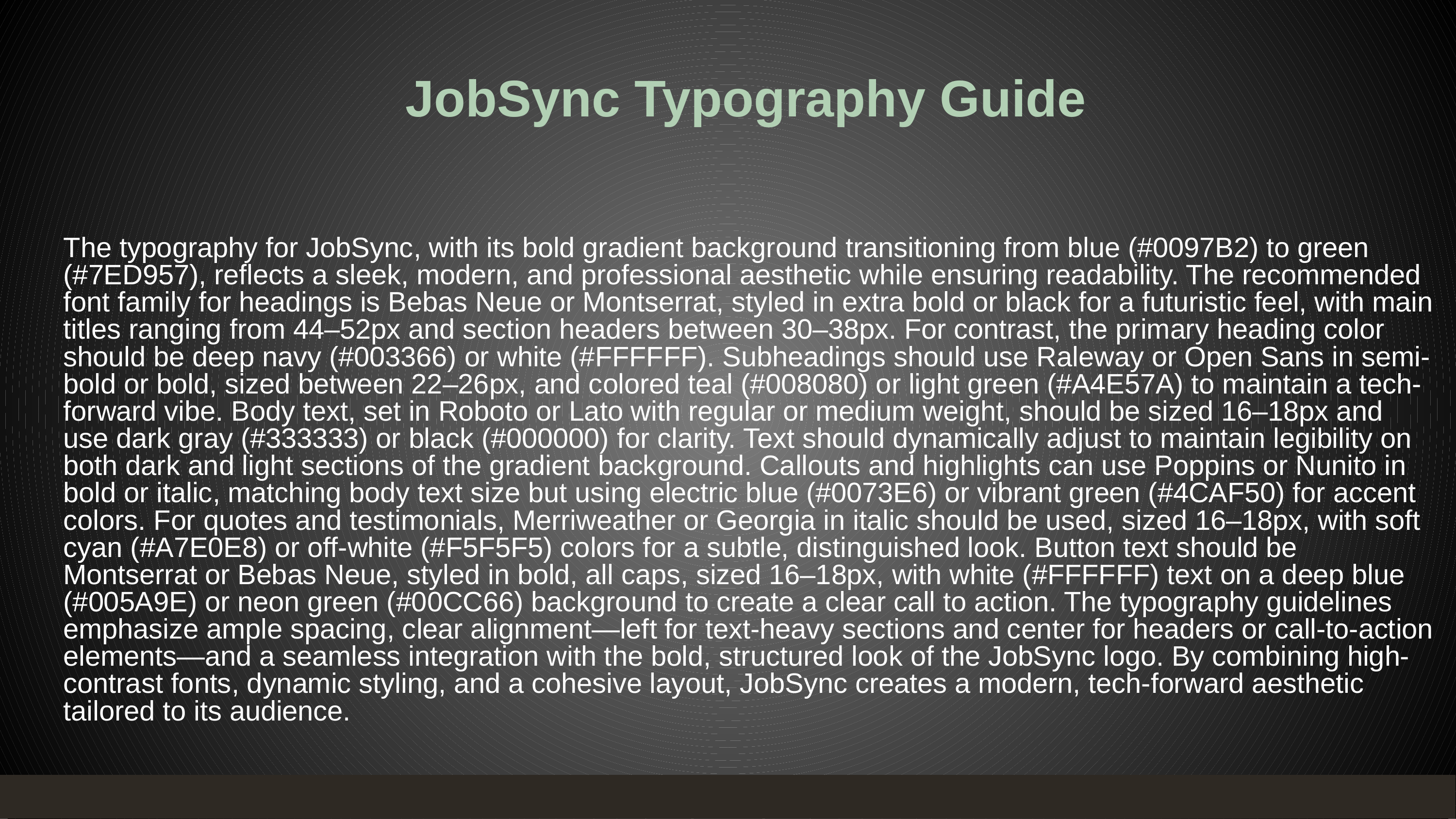

JobSync Typography Guide

The typography for JobSync, with its bold gradient background transitioning from blue (#0097B2) to green (#7ED957), reflects a sleek, modern, and professional aesthetic while ensuring readability. The recommended font family for headings is Bebas Neue or Montserrat, styled in extra bold or black for a futuristic feel, with main titles ranging from 44–52px and section headers between 30–38px. For contrast, the primary heading color should be deep navy (#003366) or white (#FFFFFF). Subheadings should use Raleway or Open Sans in semi-bold or bold, sized between 22–26px, and colored teal (#008080) or light green (#A4E57A) to maintain a tech-forward vibe. Body text, set in Roboto or Lato with regular or medium weight, should be sized 16–18px and use dark gray (#333333) or black (#000000) for clarity. Text should dynamically adjust to maintain legibility on both dark and light sections of the gradient background. Callouts and highlights can use Poppins or Nunito in bold or italic, matching body text size but using electric blue (#0073E6) or vibrant green (#4CAF50) for accent colors. For quotes and testimonials, Merriweather or Georgia in italic should be used, sized 16–18px, with soft cyan (#A7E0E8) or off-white (#F5F5F5) colors for a subtle, distinguished look. Button text should be Montserrat or Bebas Neue, styled in bold, all caps, sized 16–18px, with white (#FFFFFF) text on a deep blue (#005A9E) or neon green (#00CC66) background to create a clear call to action. The typography guidelines emphasize ample spacing, clear alignment—left for text-heavy sections and center for headers or call-to-action elements—and a seamless integration with the bold, structured look of the JobSync logo. By combining high-contrast fonts, dynamic styling, and a cohesive layout, JobSync creates a modern, tech-forward aesthetic tailored to its audience.